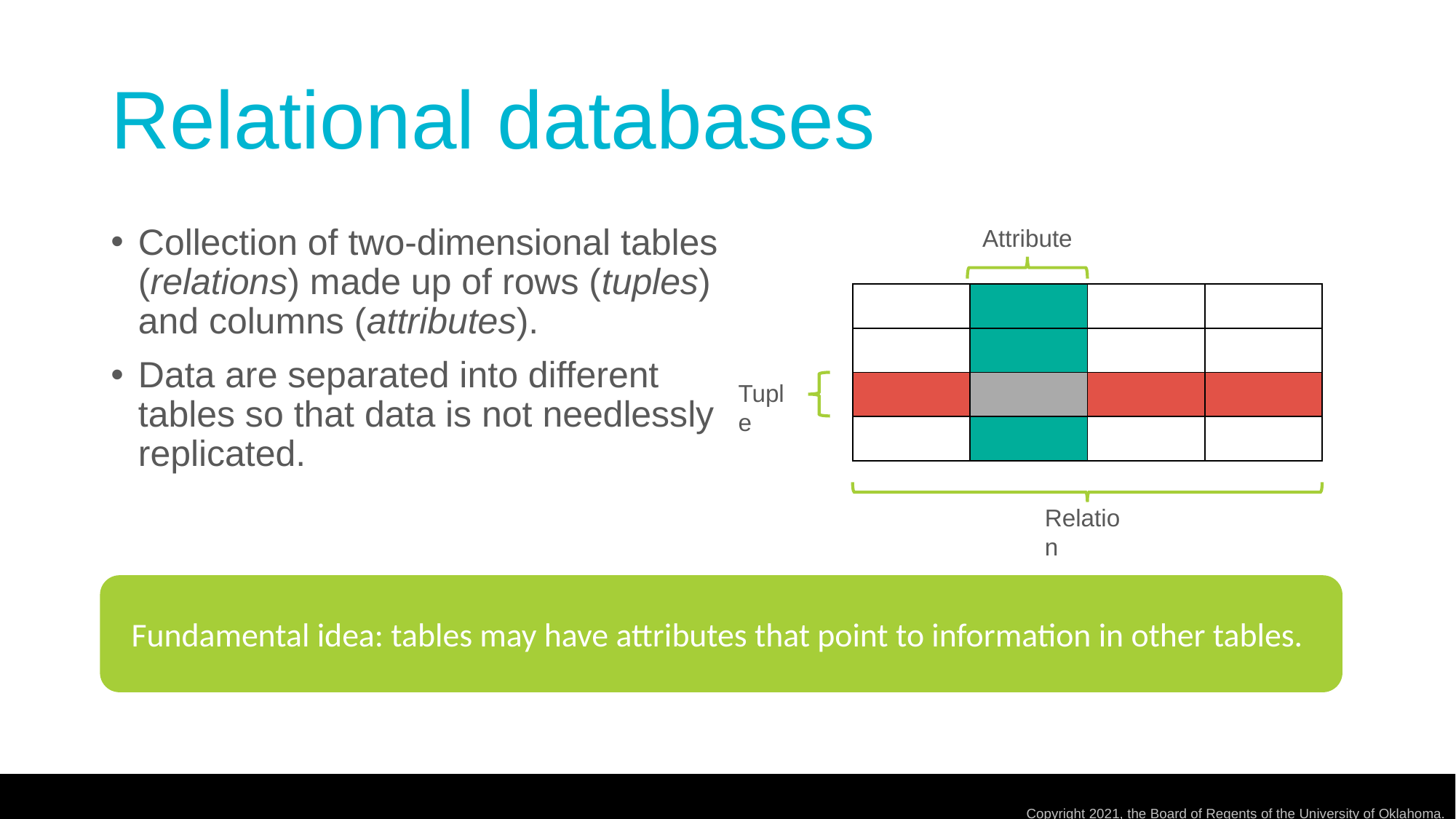

# Relational databases

Collection of two-dimensional tables (relations) made up of rows (tuples) and columns (attributes).
Data are separated into different tables so that data is not needlessly replicated.

Attribute

|  |  |  |  |
| --- | --- | --- | --- |
|  |  |  |  |
|  |  |  |  |
|  |  |  |  |
Tuple

Relation
Fundamental idea: tables may have attributes that point to information in other tables.

Copyright 2021, the Board of Regents of the University of Oklahoma.